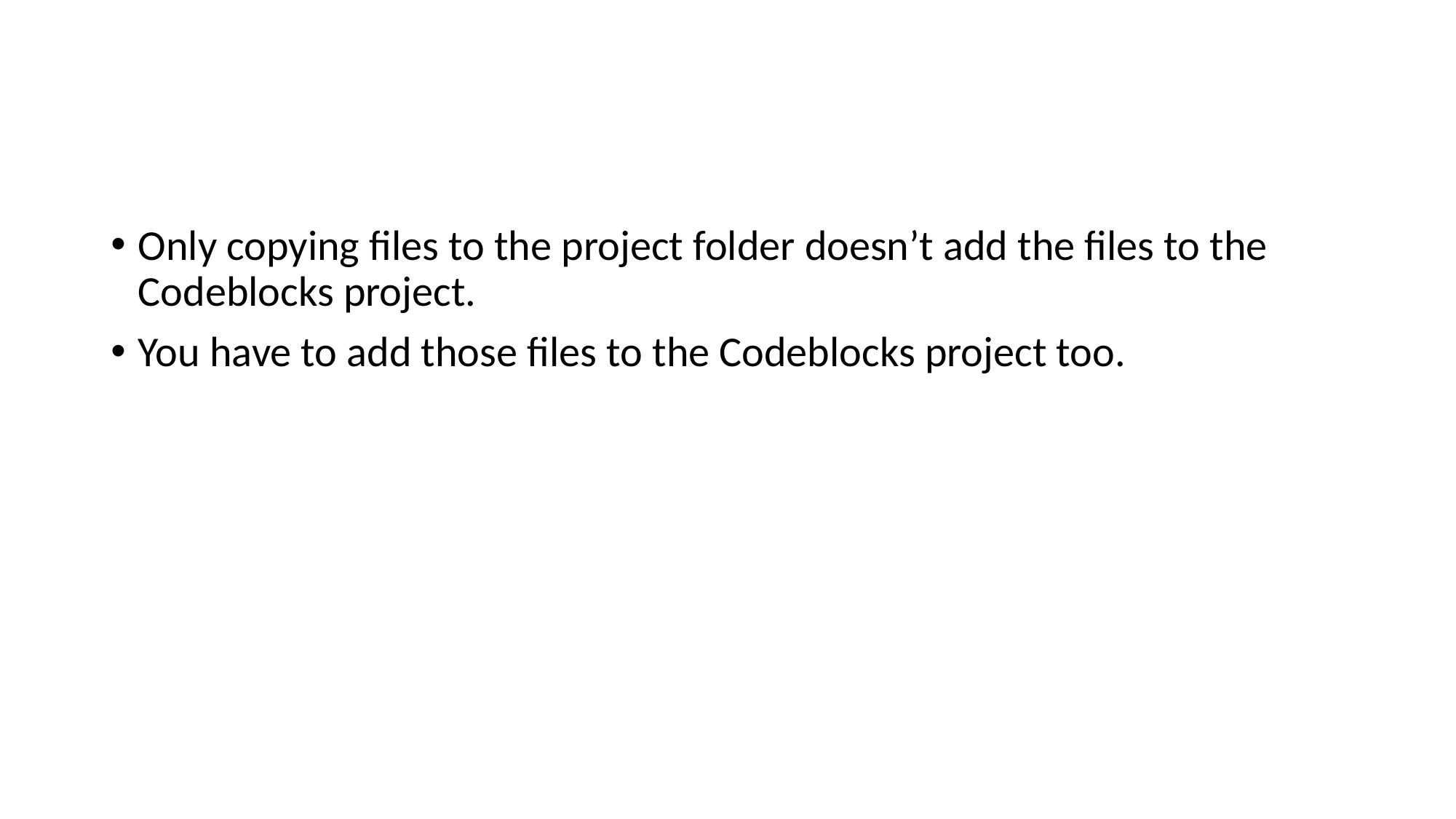

#
Only copying files to the project folder doesn’t add the files to the Codeblocks project.
You have to add those files to the Codeblocks project too.